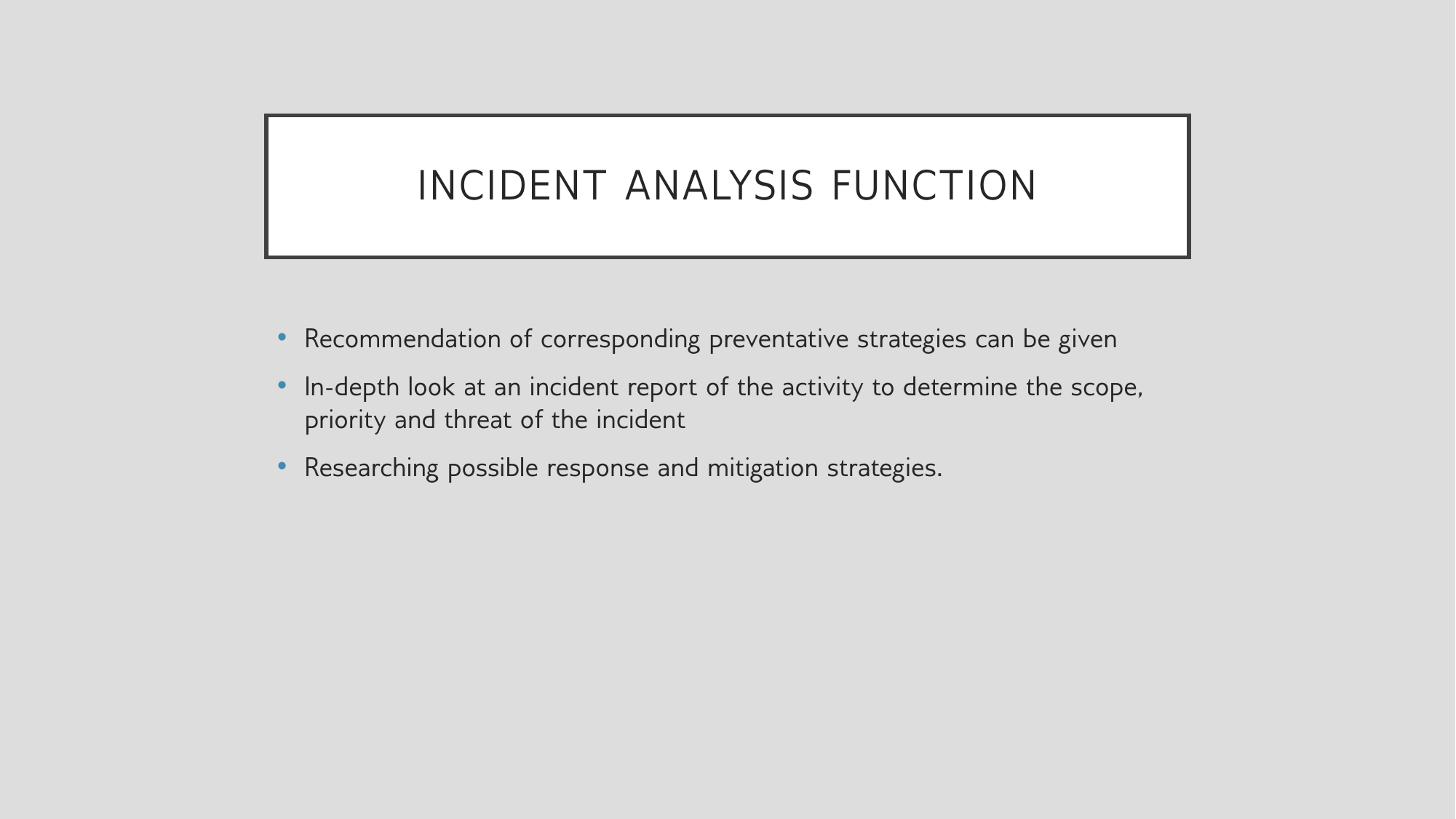

# Incident Analysis Function
Recommendation of corresponding preventative strategies can be given
In-depth look at an incident report of the activity to determine the scope, priority and threat of the incident
Researching possible response and mitigation strategies.